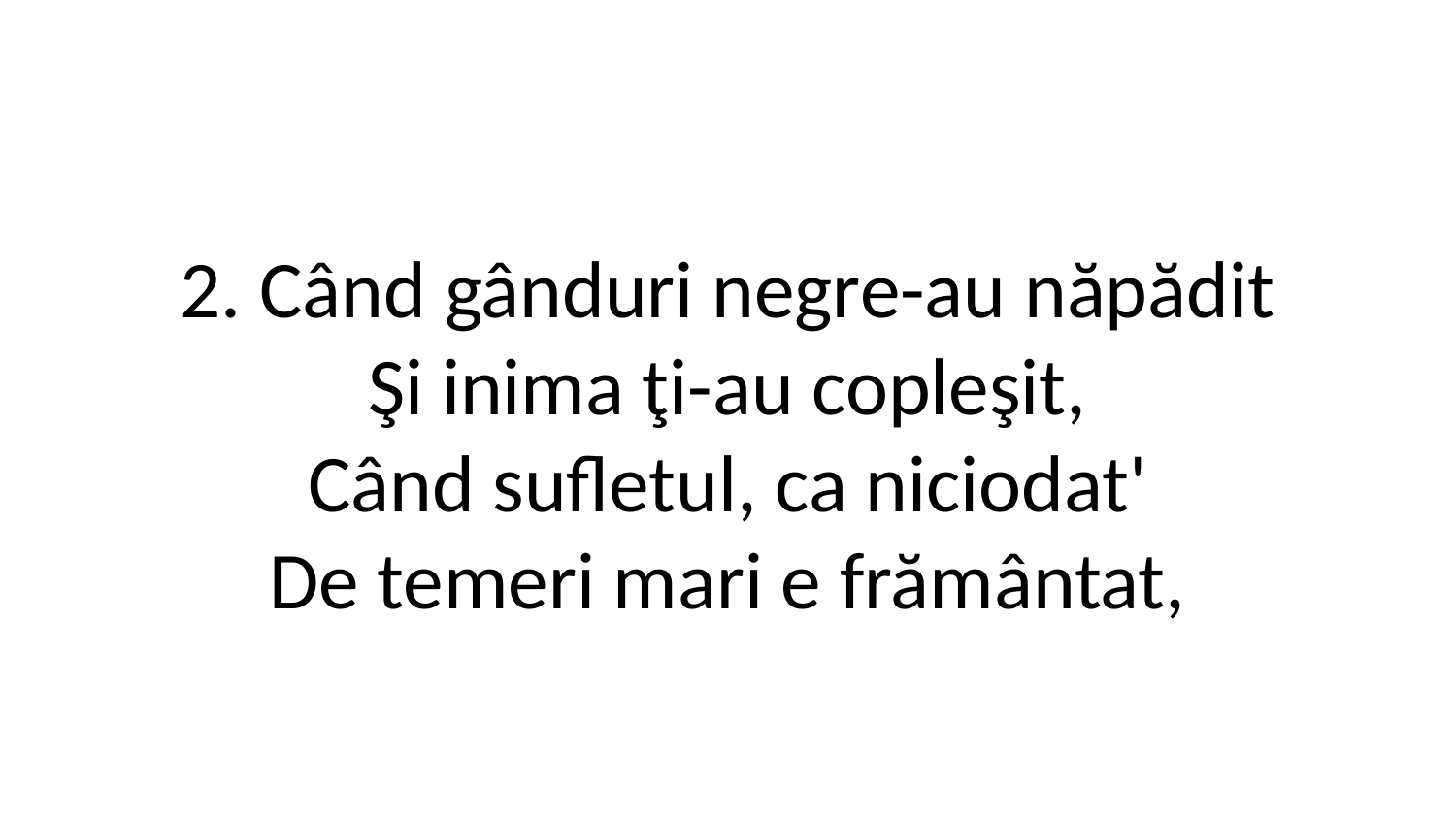

2. Când gânduri negre-au năpădit
Şi inima ţi-au copleşit,
Când sufletul, ca niciodat'
De temeri mari e frământat,